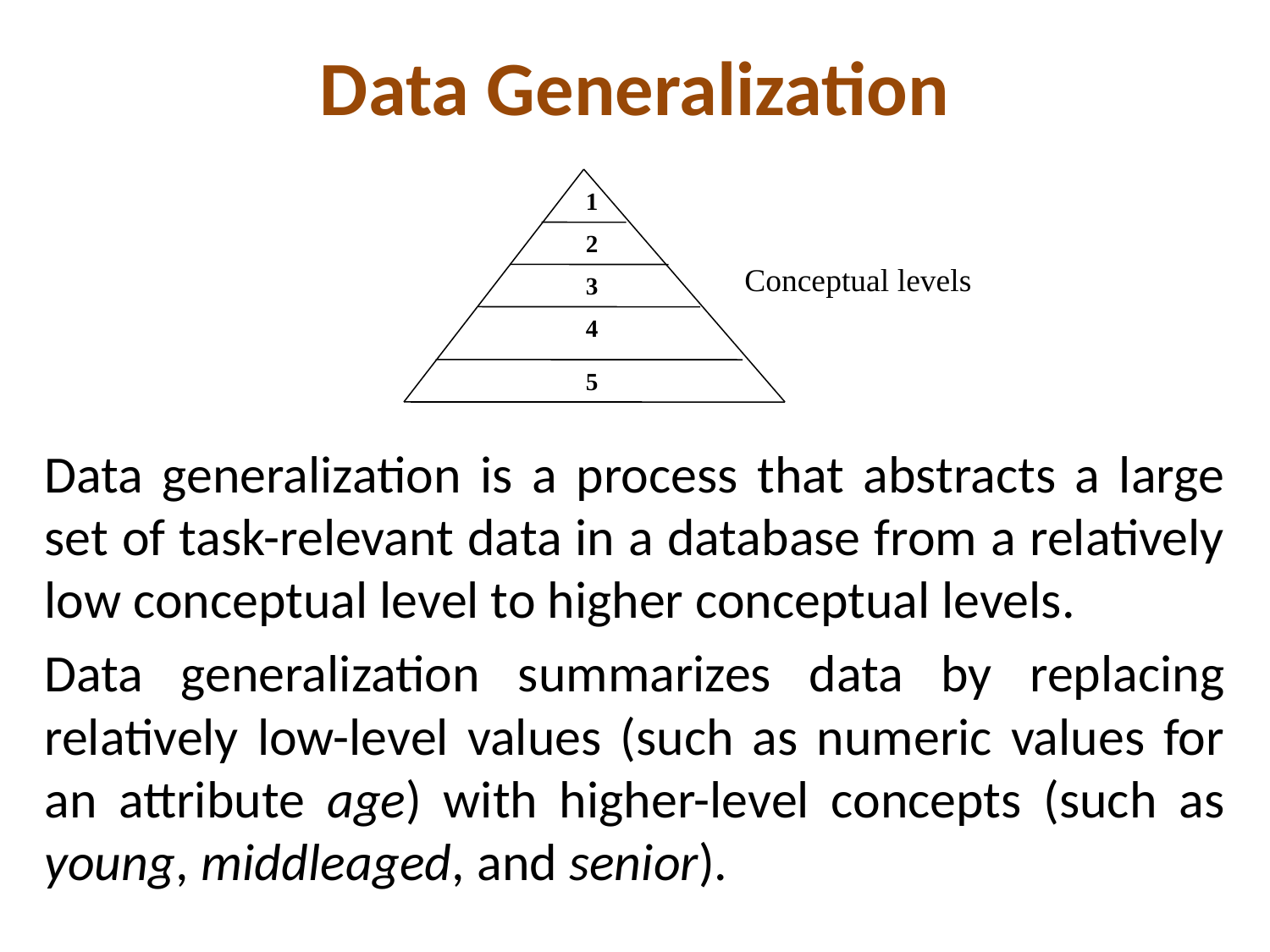

# Data Generalization

1

2
Conceptual levels

3

4

5

Data generalization is a process that abstracts a large set of task-relevant data in a database from a relatively low conceptual level to higher conceptual levels.
Data generalization summarizes data by replacing relatively low-level values (such as numeric values for an attribute age) with higher-level concepts (such as young, middleaged, and senior).